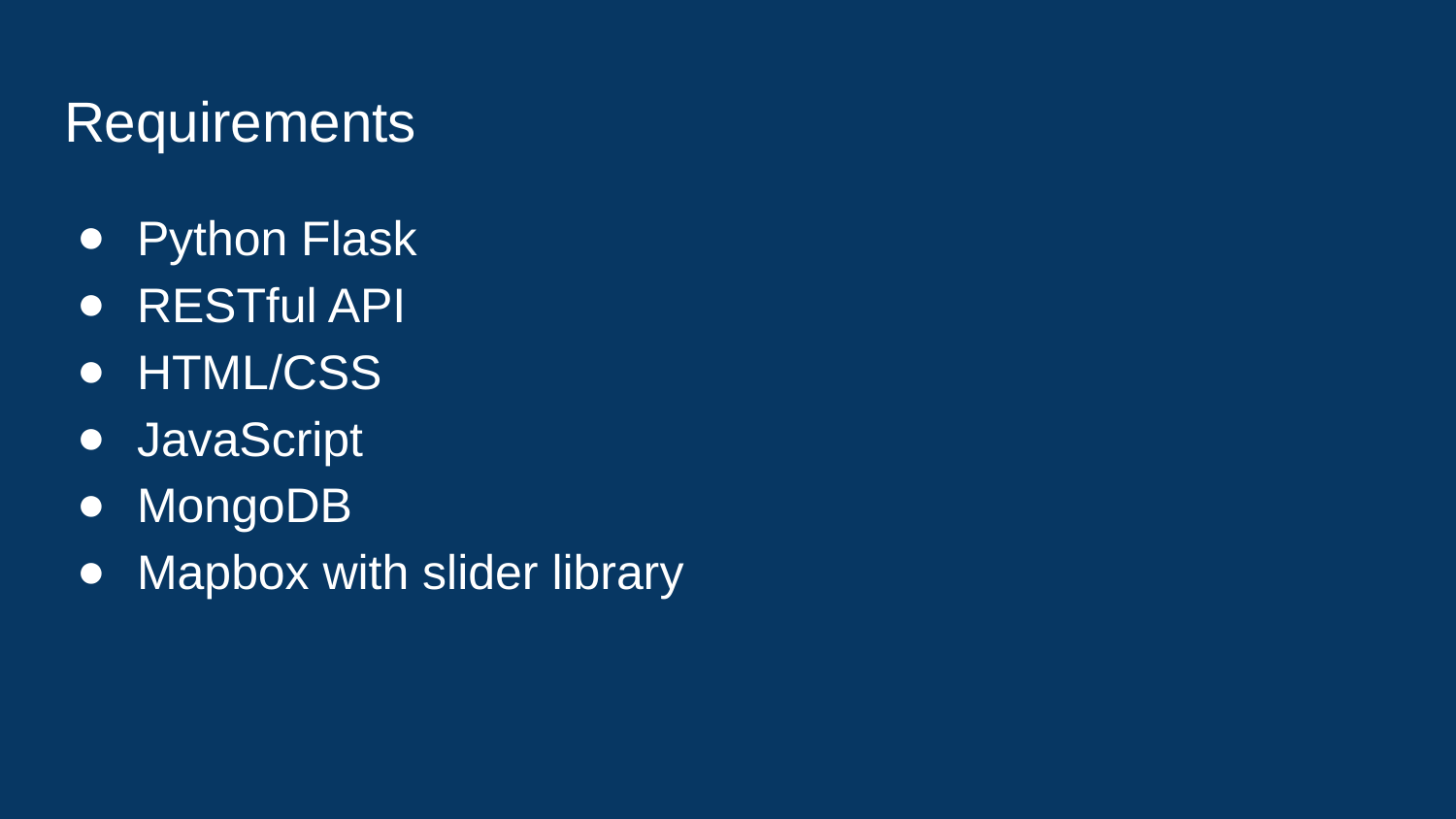

# Requirements
Python Flask
RESTful API
HTML/CSS
JavaScript
MongoDB
Mapbox with slider library